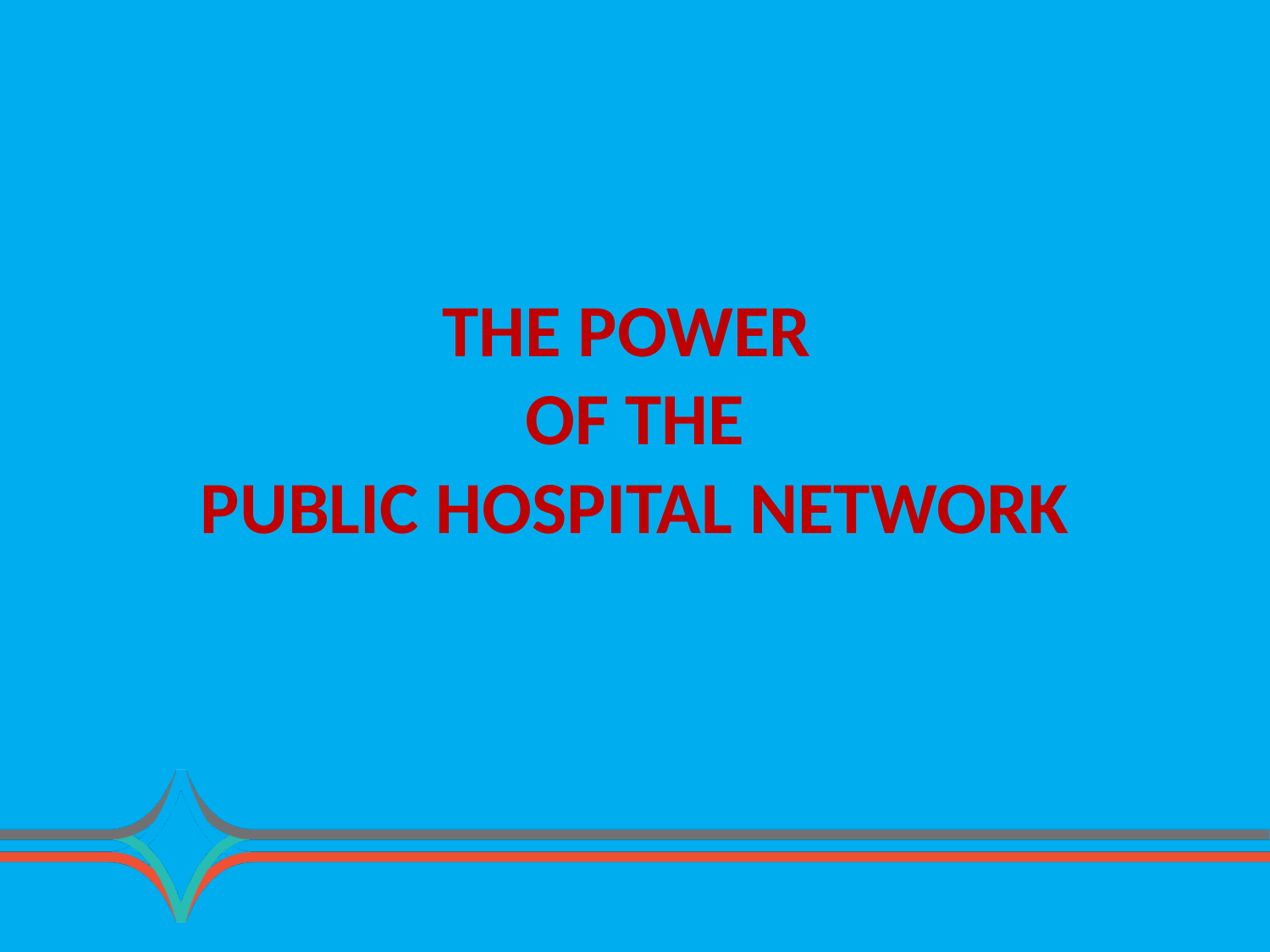

# The Power of the Public Hospital Network